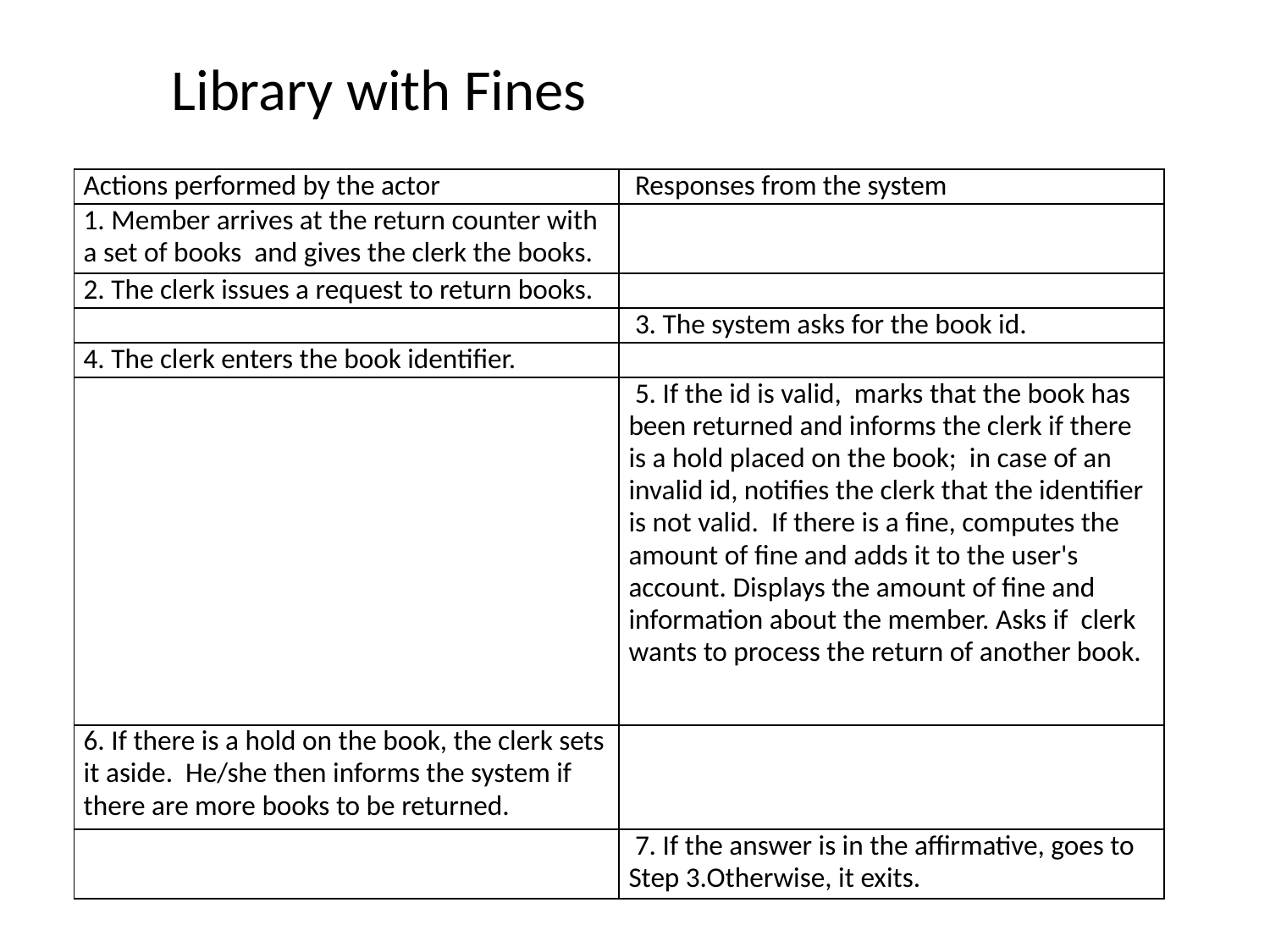

# Library with Fines

| Actions performed by the actor | Responses from the system |
| --- | --- |
| 1. Member arrives at the return counter with a set of books and gives the clerk the books. |  |
| 2. The clerk issues a request to return books. |  |
|  | 3. The system asks for the book id. |
| 4. The clerk enters the book identifier. |  |
|  | 5. If the id is valid, marks that the book has been returned and informs the clerk if there is a hold placed on the book; in case of an invalid id, notifies the clerk that the identifier is not valid. If there is a fine, computes the amount of fine and adds it to the user's account. Displays the amount of fine and information about the member. Asks if clerk wants to process the return of another book. |
| 6. If there is a hold on the book, the clerk sets it aside. He/she then informs the system if there are more books to be returned. |  |
|  | 7. If the answer is in the affirmative, goes to Step 3.Otherwise, it exits. |